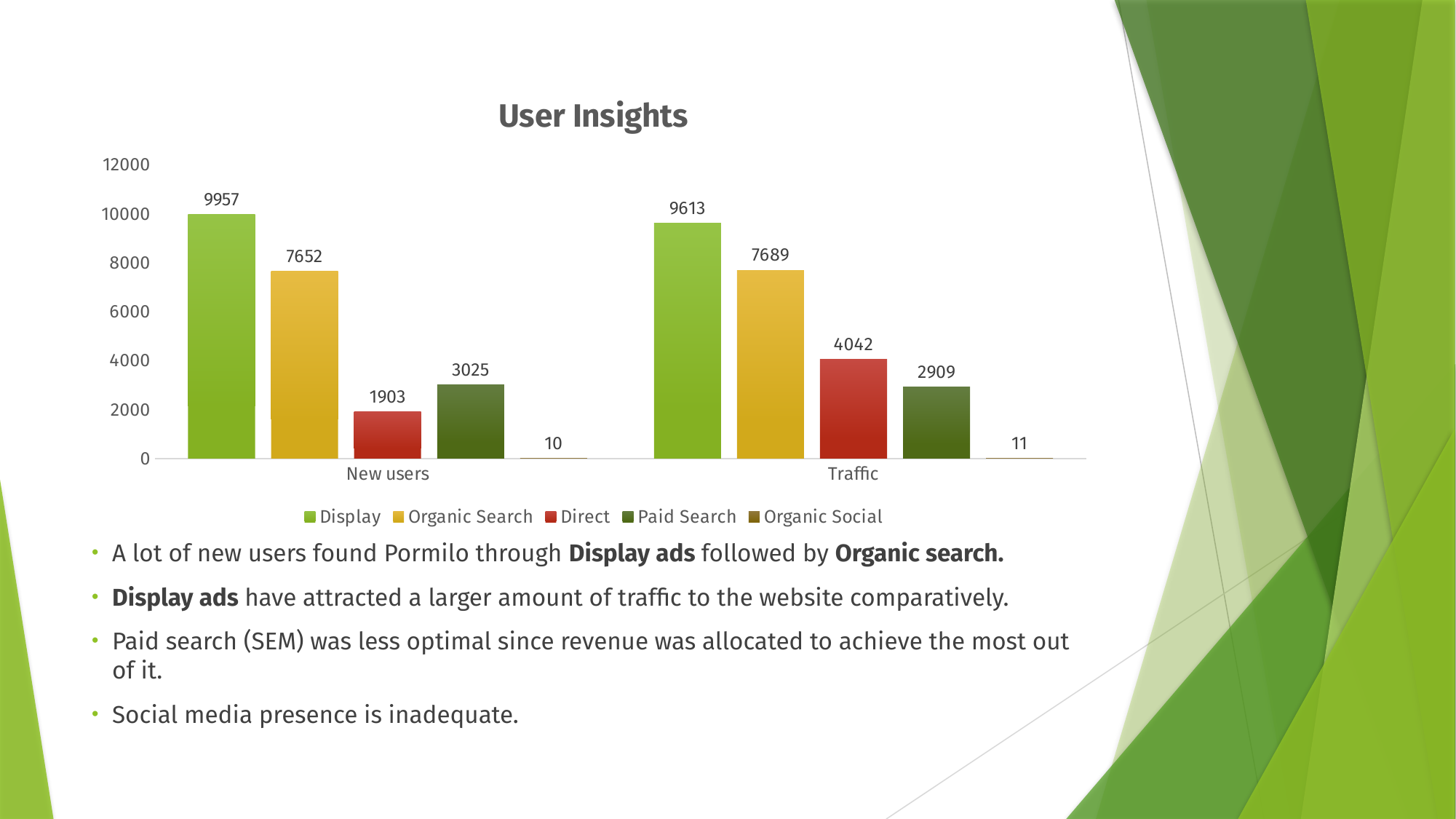

### Chart: User Insights

| Category | Display | Organic Search | Direct | Paid Search | Organic Social |
|---|---|---|---|---|---|
| New users | 9957.0 | 7652.0 | 1903.0 | 3025.0 | 10.0 |
| Traffic | 9613.0 | 7689.0 | 4042.0 | 2909.0 | 11.0 |
A lot of new users found Pormilo through Display ads followed by Organic search.
Display ads have attracted a larger amount of traffic to the website comparatively.
Paid search (SEM) was less optimal since revenue was allocated to achieve the most out of it.
Social media presence is inadequate.